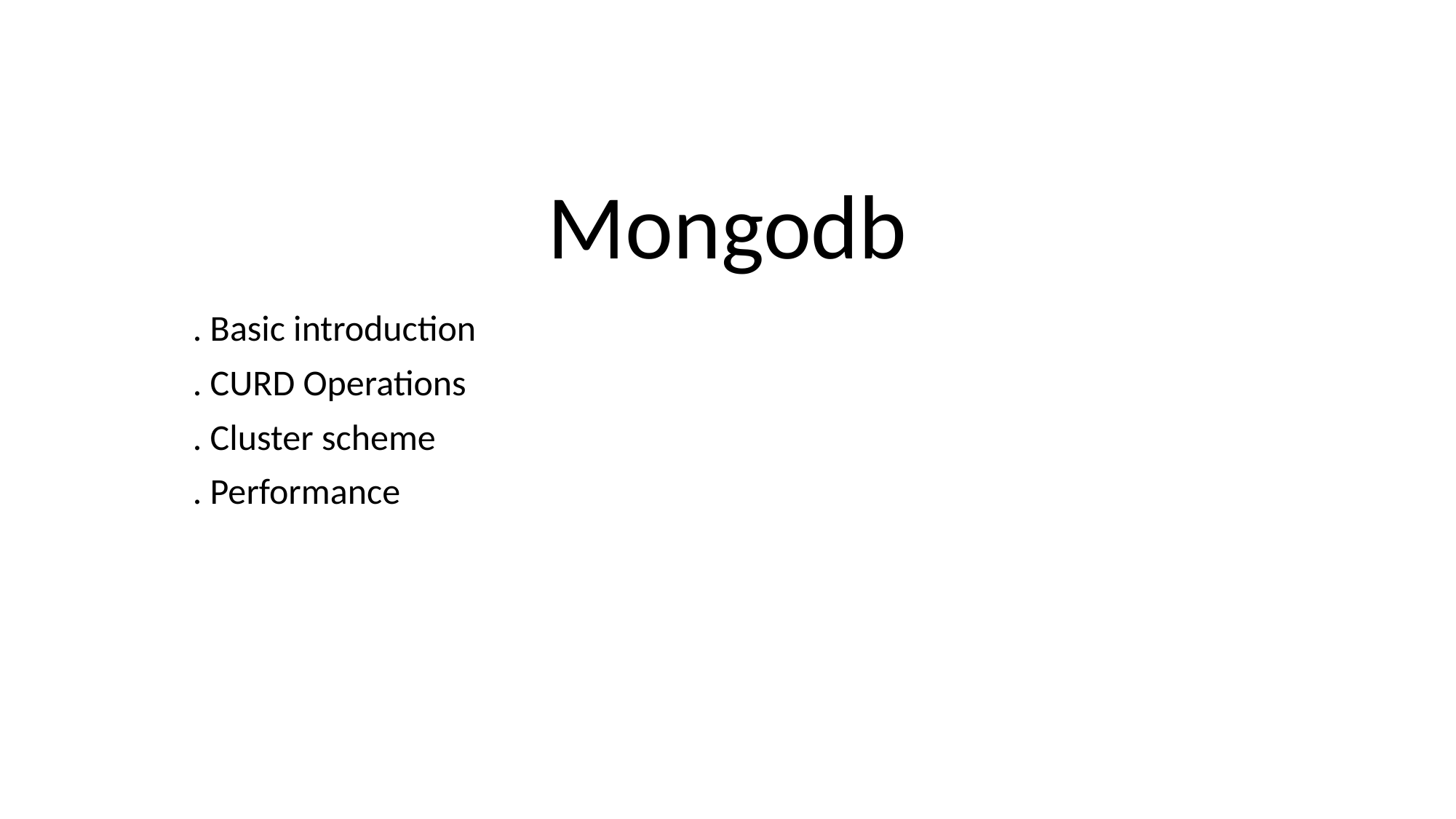

# Mongodb
. Basic introduction
. CURD Operations
. Cluster scheme
. Performance